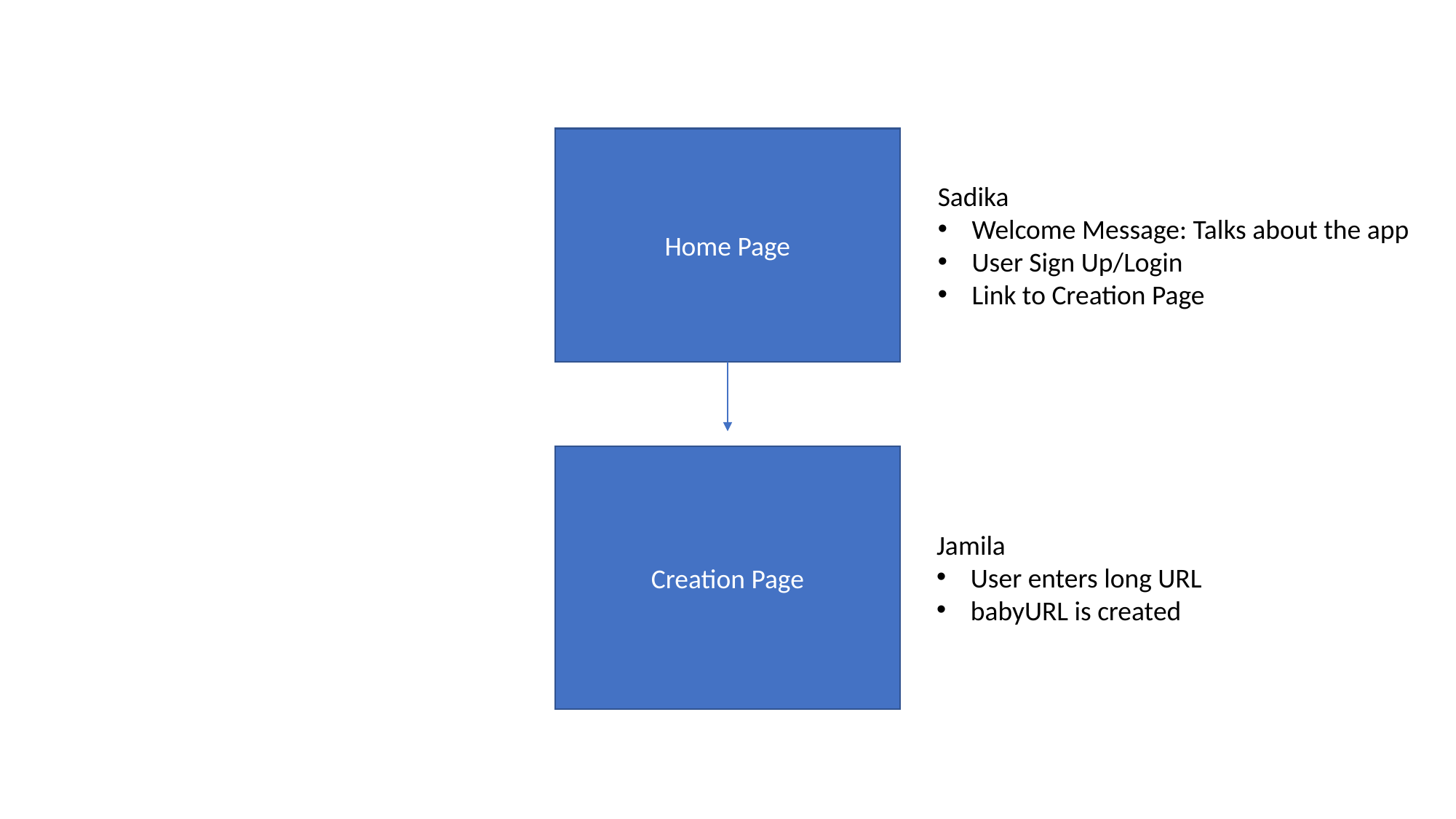

Home Page
Sadika
Welcome Message: Talks about the app
User Sign Up/Login
Link to Creation Page
Creation Page
Jamila
User enters long URL
babyURL is created